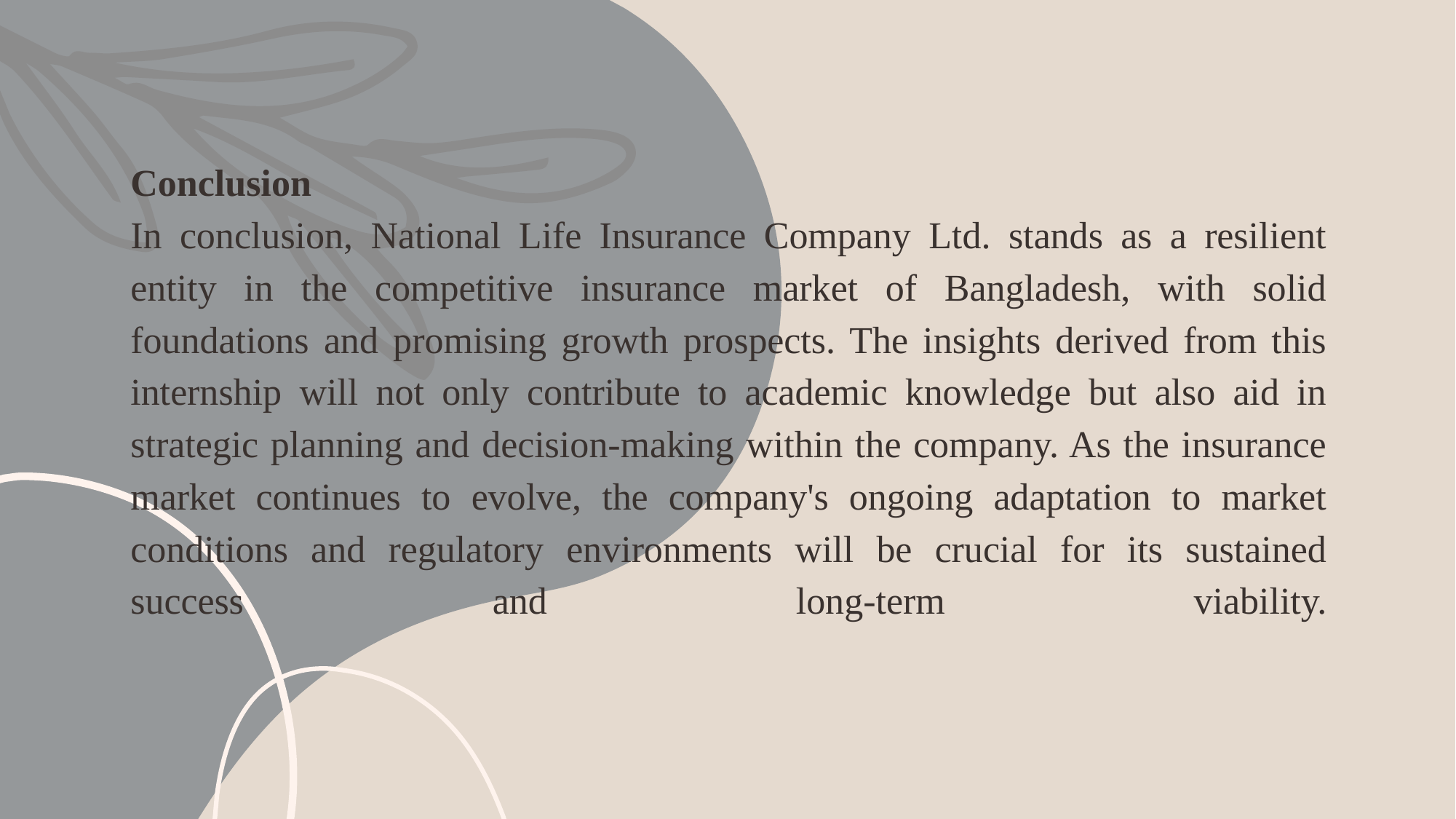

# Conclusion In conclusion, National Life Insurance Company Ltd. stands as a resilient entity in the competitive insurance market of Bangladesh, with solid foundations and promising growth prospects. The insights derived from this internship will not only contribute to academic knowledge but also aid in strategic planning and decision-making within the company. As the insurance market continues to evolve, the company's ongoing adaptation to market conditions and regulatory environments will be crucial for its sustained success and long-term viability.